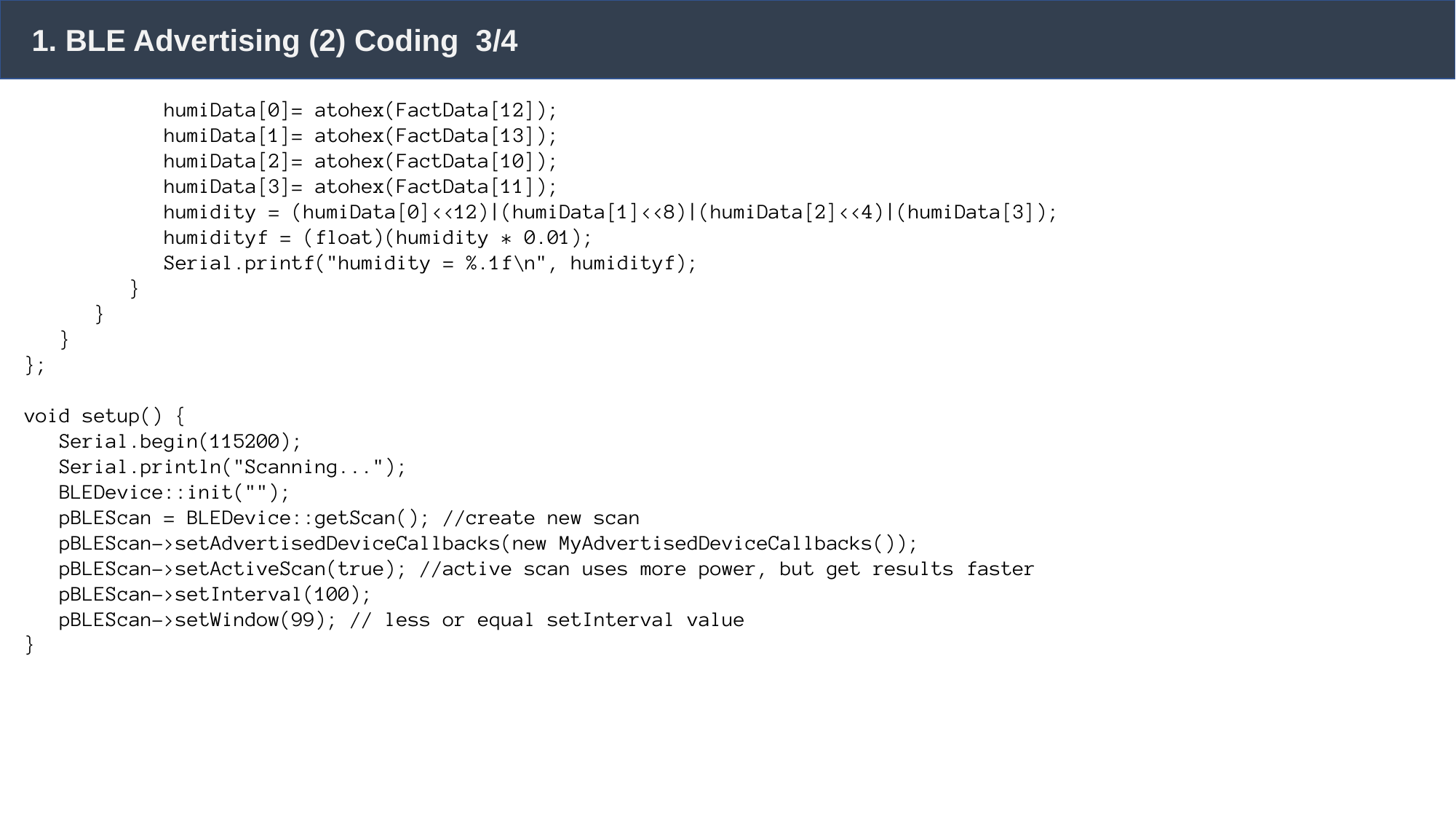

1. BLE Advertising (2) Coding  3/4
            humiData[0]= atohex(FactData[12]);
            humiData[1]= atohex(FactData[13]);
            humiData[2]= atohex(FactData[10]);
            humiData[3]= atohex(FactData[11]);
            humidity = (humiData[0]<<12)|(humiData[1]<<8)|(humiData[2]<<4)|(humiData[3]);
            humidityf = (float)(humidity * 0.01);
            Serial.printf("humidity = %.1f\n", humidityf);
         }
      }
   }
};

void setup() {
   Serial.begin(115200);
   Serial.println("Scanning...");
   BLEDevice::init("");
   pBLEScan = BLEDevice::getScan(); //create new scan
   pBLEScan->setAdvertisedDeviceCallbacks(new MyAdvertisedDeviceCallbacks());
   pBLEScan->setActiveScan(true); //active scan uses more power, but get results faster
   pBLEScan->setInterval(100);
   pBLEScan->setWindow(99); // less or equal setInterval value
}